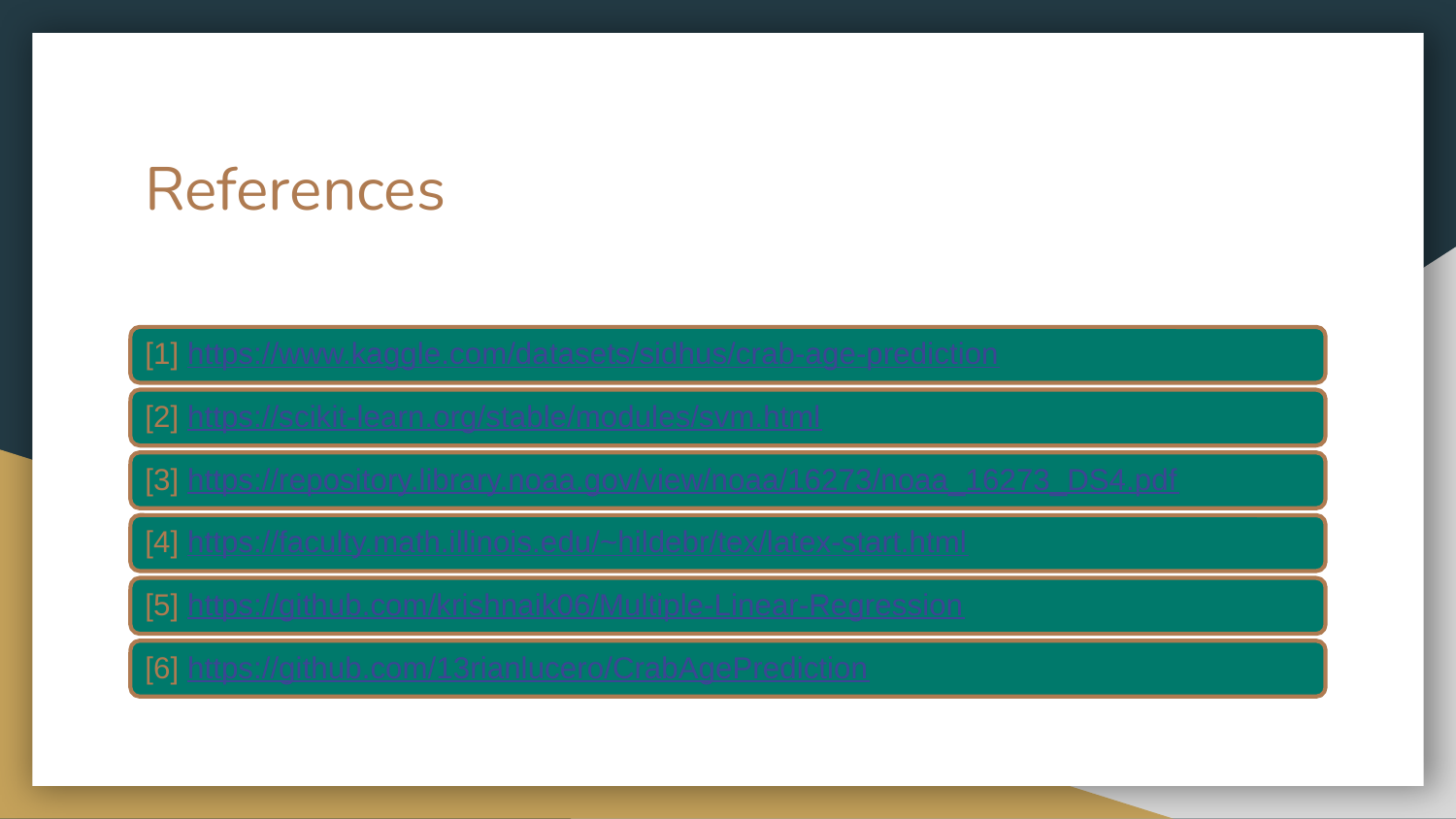

# References
[1] https://www.kaggle.com/datasets/sidhus/crab-age-prediction
[2] https://scikit-learn.org/stable/modules/svm.html
[3] https://repository.library.noaa.gov/view/noaa/16273/noaa_16273_DS4.pdf
[4] https://faculty.math.illinois.edu/~hildebr/tex/latex-start.html
[5] https://github.com/krishnaik06/Multiple-Linear-Regression
[6] https://github.com/13rianlucero/CrabAgePrediction